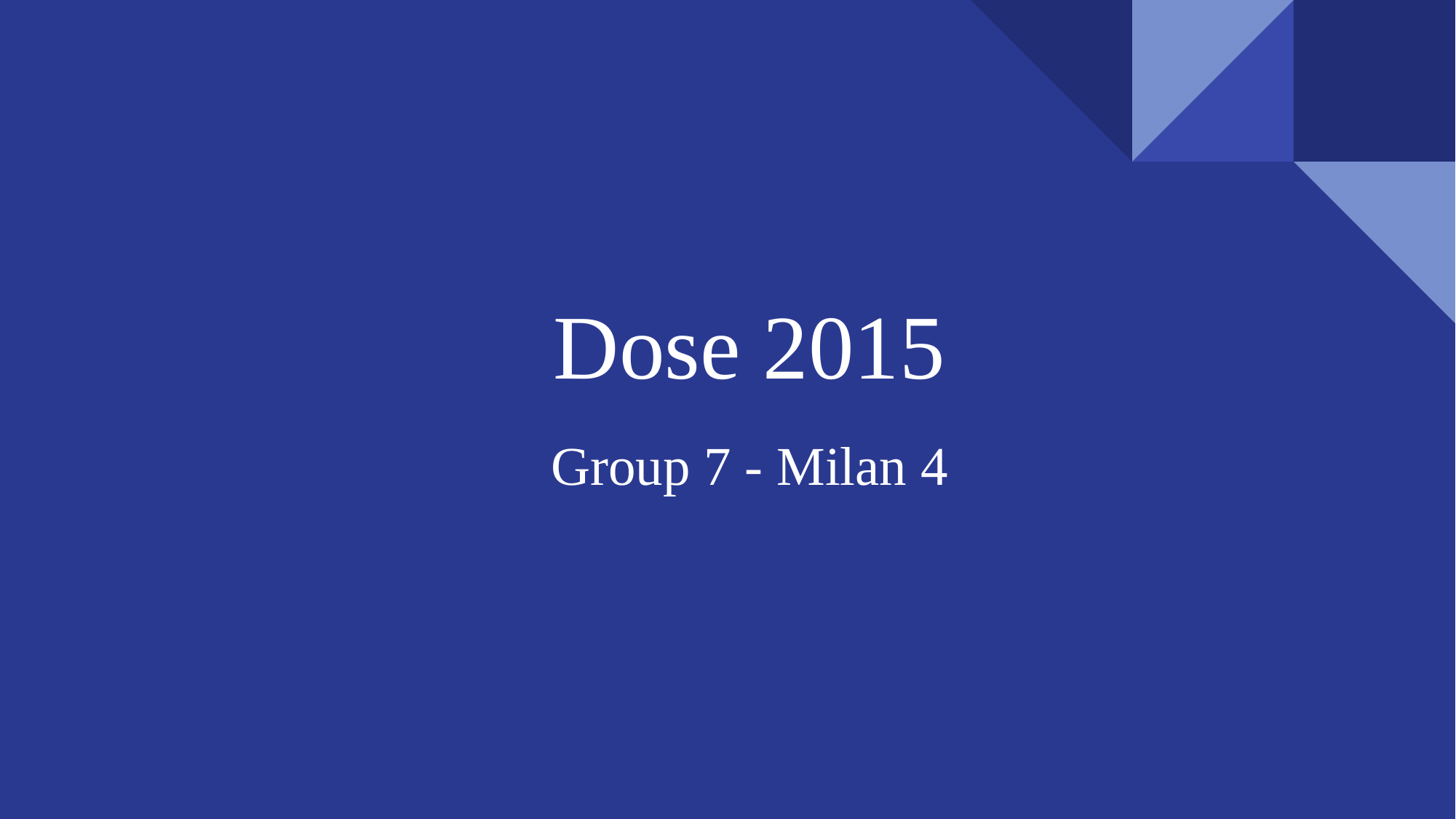

# Dose 2015
Group 7 - Milan 4